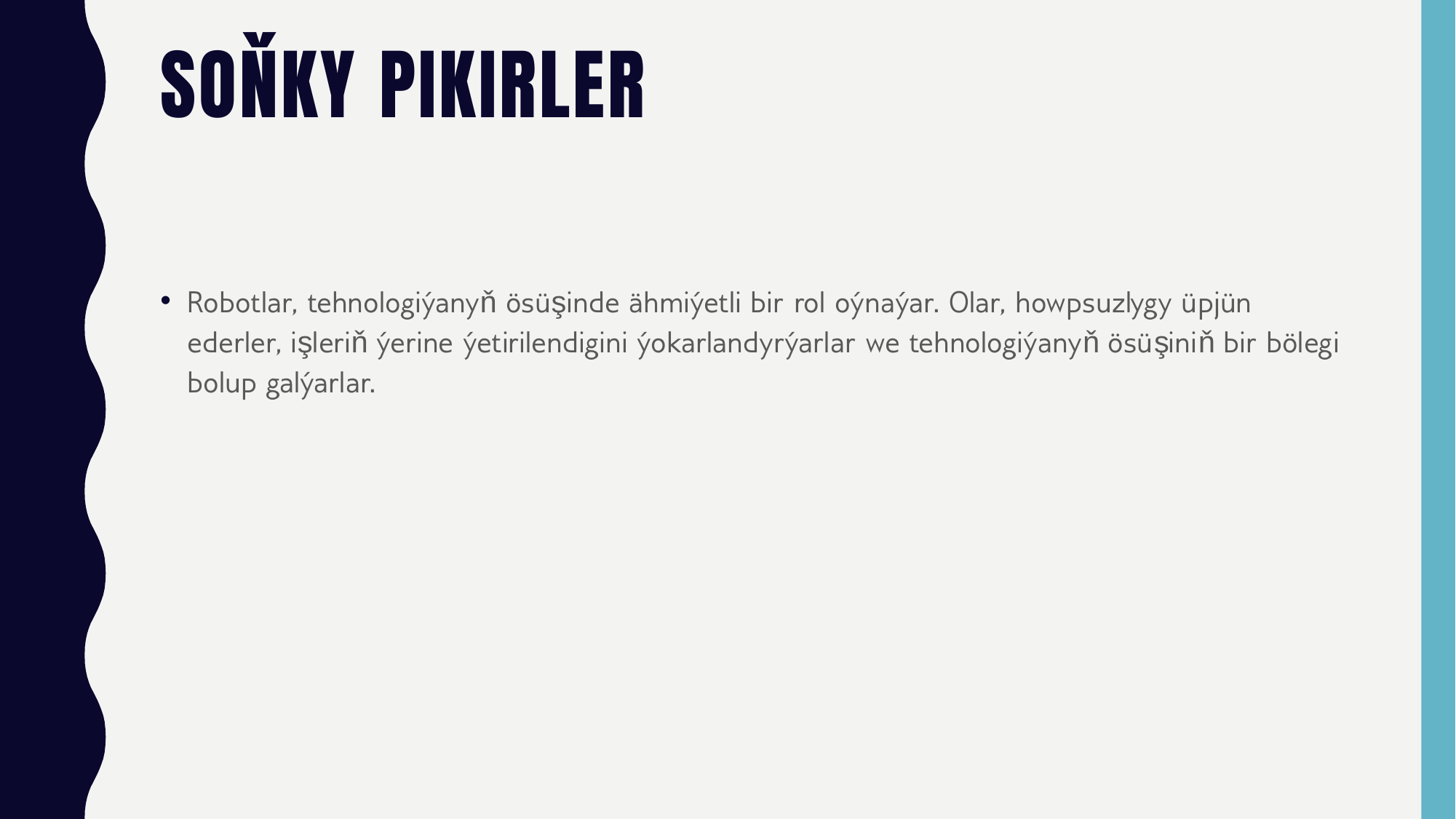

# SOŇKY PIKIRLER
Robotlar, tehnologiýanyň ösüşinde ähmiýetli bir rol oýnaýar. Olar, howpsuzlygy üpjün ederler, işleriň ýerine ýetirilendigini ýokarlandyrýarlar we tehnologiýanyň ösüşiniň bir bölegi bolup galýarlar.